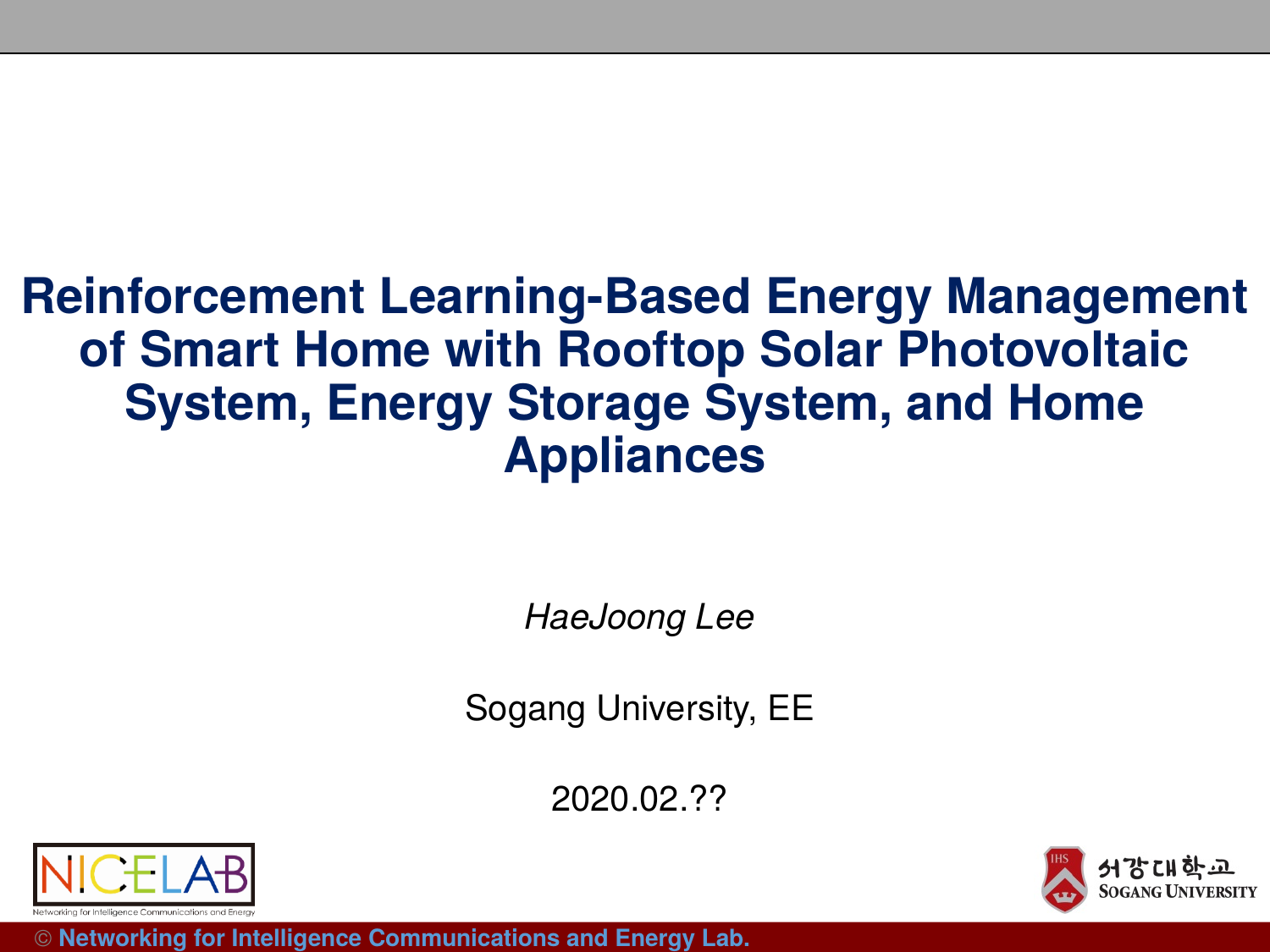

# Reinforcement Learning-Based Energy Management of Smart Home with Rooftop Solar Photovoltaic System, Energy Storage System, and Home Appliances
HaeJoong Lee

Sogang University, EE

2020.02.??